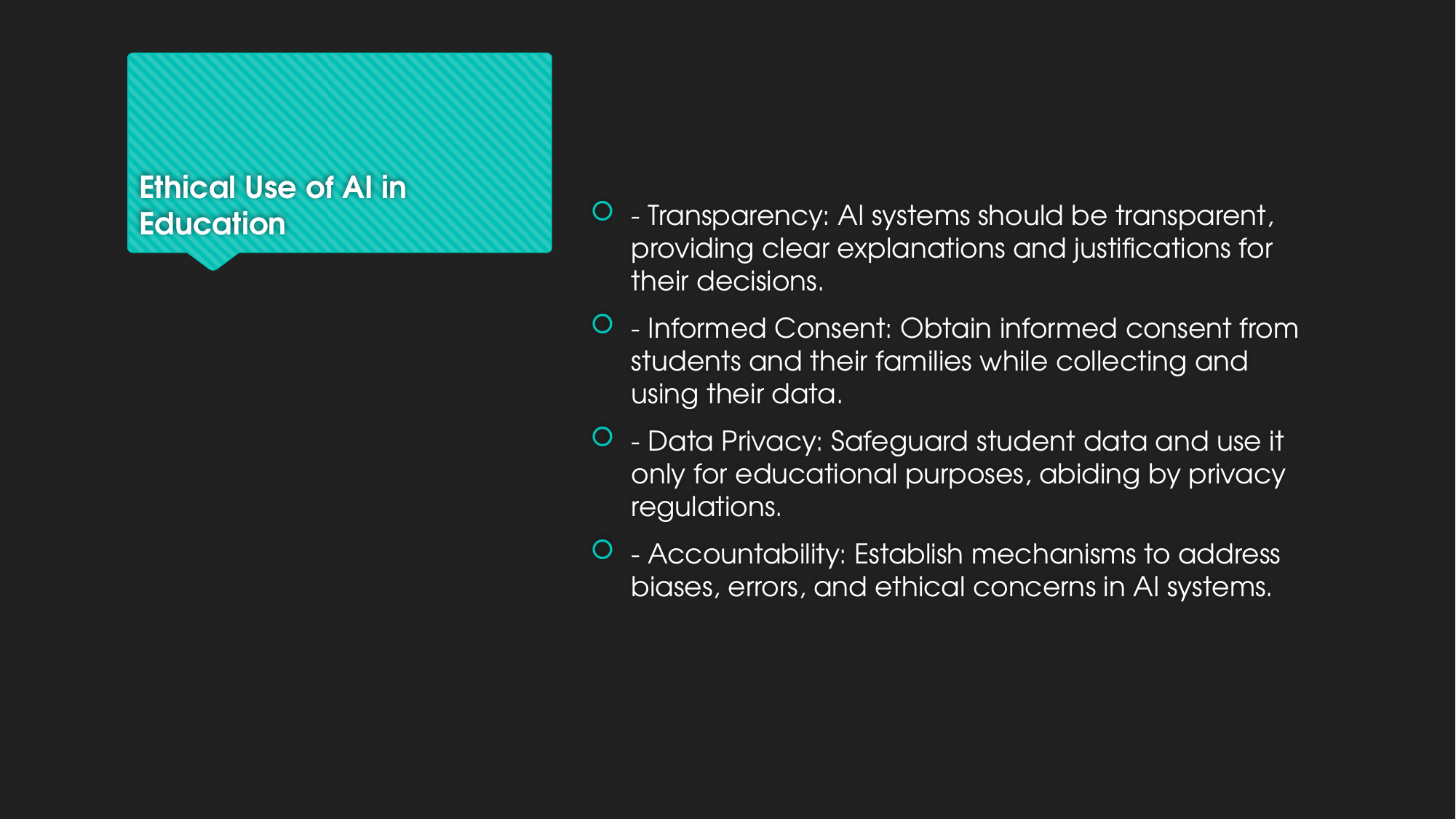

# Ethical Use of AI in Education

- Transparency: AI systems should be transparent, providing clear explanations and justifications for their decisions.
- Informed Consent: Obtain informed consent from students and their families while collecting and using their data.
- Data Privacy: Safeguard student data and use it only for educational purposes, abiding by privacy regulations.
- Accountability: Establish mechanisms to address biases, errors, and ethical concerns in AI systems.